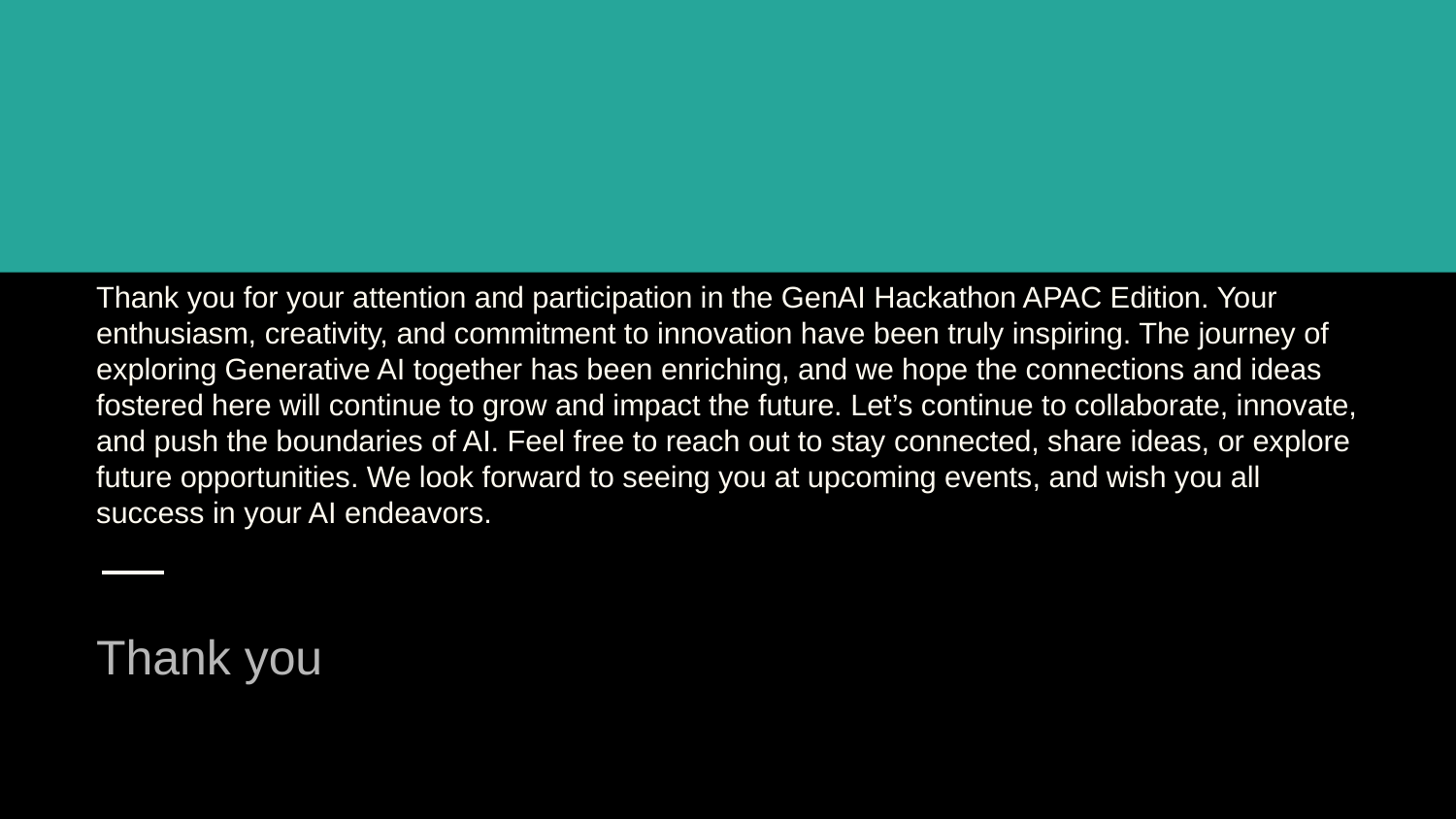

# Thank you for your attention and participation in the GenAI Hackathon APAC Edition. Your enthusiasm, creativity, and commitment to innovation have been truly inspiring. The journey of exploring Generative AI together has been enriching, and we hope the connections and ideas fostered here will continue to grow and impact the future. Let’s continue to collaborate, innovate, and push the boundaries of AI. Feel free to reach out to stay connected, share ideas, or explore future opportunities. We look forward to seeing you at upcoming events, and wish you all success in your AI endeavors.
Thank you